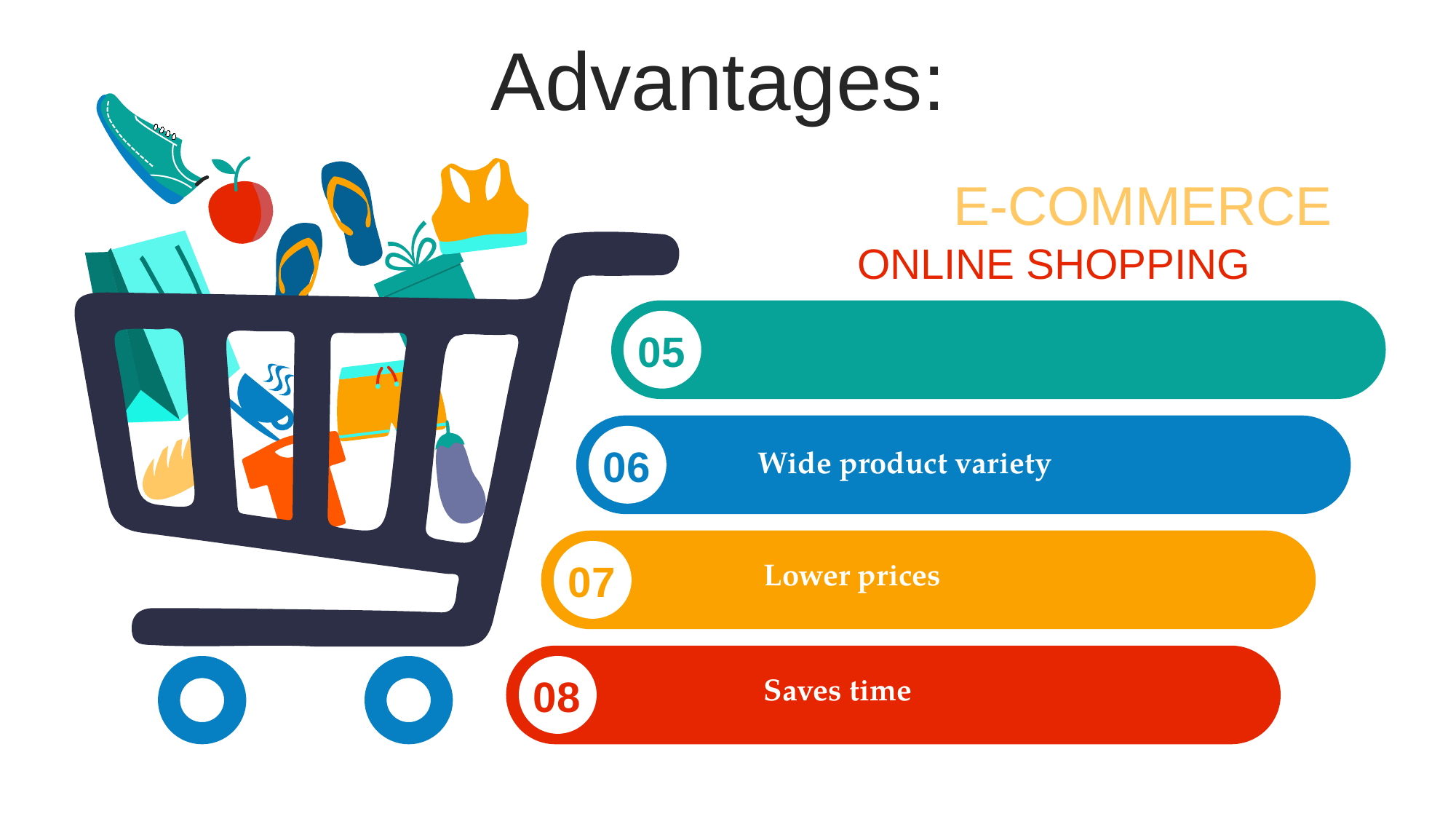

Advantages:

E-COMMERCE

ONLINE SHOPPING

05

06

 Wide product variety

07
Lower prices

08
Saves time